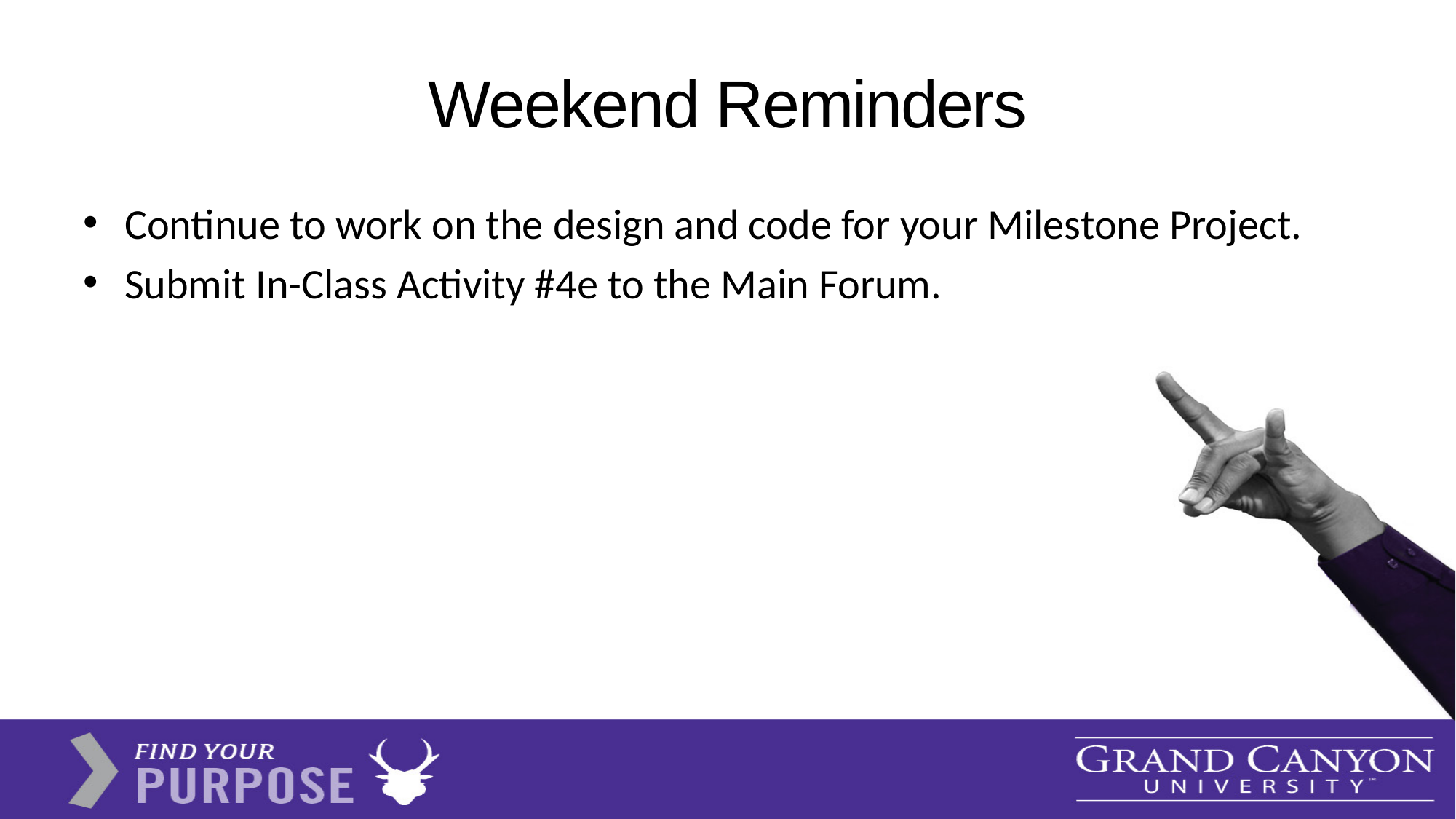

# Weekend Reminders
Continue to work on the design and code for your Milestone Project.
Submit In-Class Activity #4e to the Main Forum.